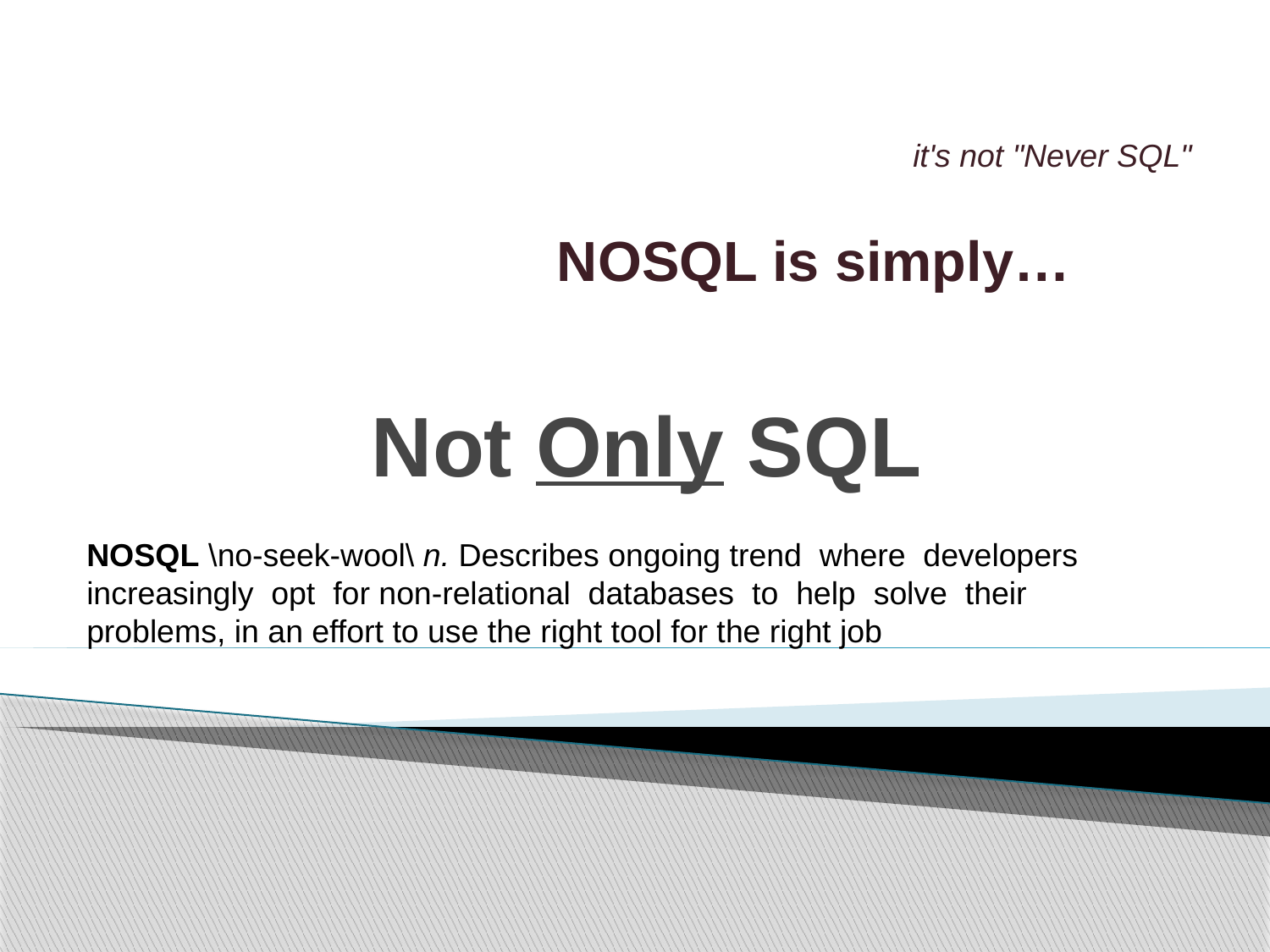

it's not "Never SQL"

NOSQL is simply…
# Not Only SQL
NOSQL \no-seek-wool\ n. Describes ongoing trend  where  developers  increasingly  opt  for non-relational  databases  to  help  solve  their
problems, in an effort to use the right tool for the right job